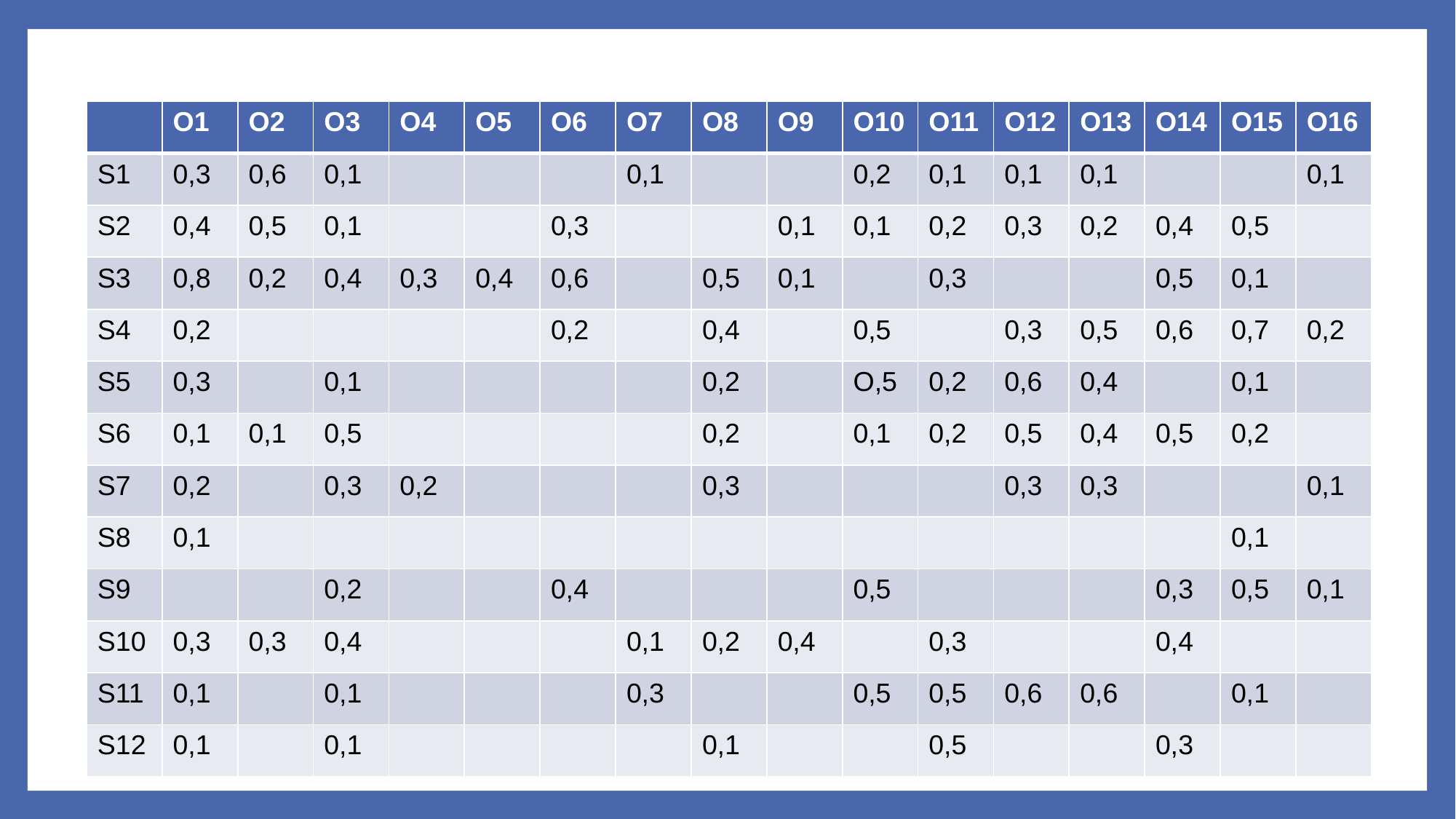

|  | O1 | O2 | O3 | O4 | O5 | O6 | O7 | O8 | O9 | O10 | O11 | O12 | O13 | O14 | O15 | O16 |
| --- | --- | --- | --- | --- | --- | --- | --- | --- | --- | --- | --- | --- | --- | --- | --- | --- |
| S1 | 0,3 | 0,6 | 0,1 |  |  |  | 0,1 |  |  | 0,2 | 0,1 | 0,1 | 0,1 |  |  | 0,1 |
| S2 | 0,4 | 0,5 | 0,1 |  |  | 0,3 |  |  | 0,1 | 0,1 | 0,2 | 0,3 | 0,2 | 0,4 | 0,5 |  |
| S3 | 0,8 | 0,2 | 0,4 | 0,3 | 0,4 | 0,6 |  | 0,5 | 0,1 |  | 0,3 |  |  | 0,5 | 0,1 |  |
| S4 | 0,2 |  |  |  |  | 0,2 |  | 0,4 |  | 0,5 |  | 0,3 | 0,5 | 0,6 | 0,7 | 0,2 |
| S5 | 0,3 |  | 0,1 |  |  |  |  | 0,2 |  | O,5 | 0,2 | 0,6 | 0,4 |  | 0,1 |  |
| S6 | 0,1 | 0,1 | 0,5 |  |  |  |  | 0,2 |  | 0,1 | 0,2 | 0,5 | 0,4 | 0,5 | 0,2 |  |
| S7 | 0,2 |  | 0,3 | 0,2 |  |  |  | 0,3 |  |  |  | 0,3 | 0,3 |  |  | 0,1 |
| S8 | 0,1 |  |  |  |  |  |  |  |  |  |  |  |  |  | 0,1 |  |
| S9 |  |  | 0,2 |  |  | 0,4 |  |  |  | 0,5 |  |  |  | 0,3 | 0,5 | 0,1 |
| S10 | 0,3 | 0,3 | 0,4 |  |  |  | 0,1 | 0,2 | 0,4 |  | 0,3 |  |  | 0,4 |  |  |
| S11 | 0,1 |  | 0,1 |  |  |  | 0,3 |  |  | 0,5 | 0,5 | 0,6 | 0,6 |  | 0,1 |  |
| S12 | 0,1 |  | 0,1 |  |  |  |  | 0,1 |  |  | 0,5 |  |  | 0,3 |  |  |